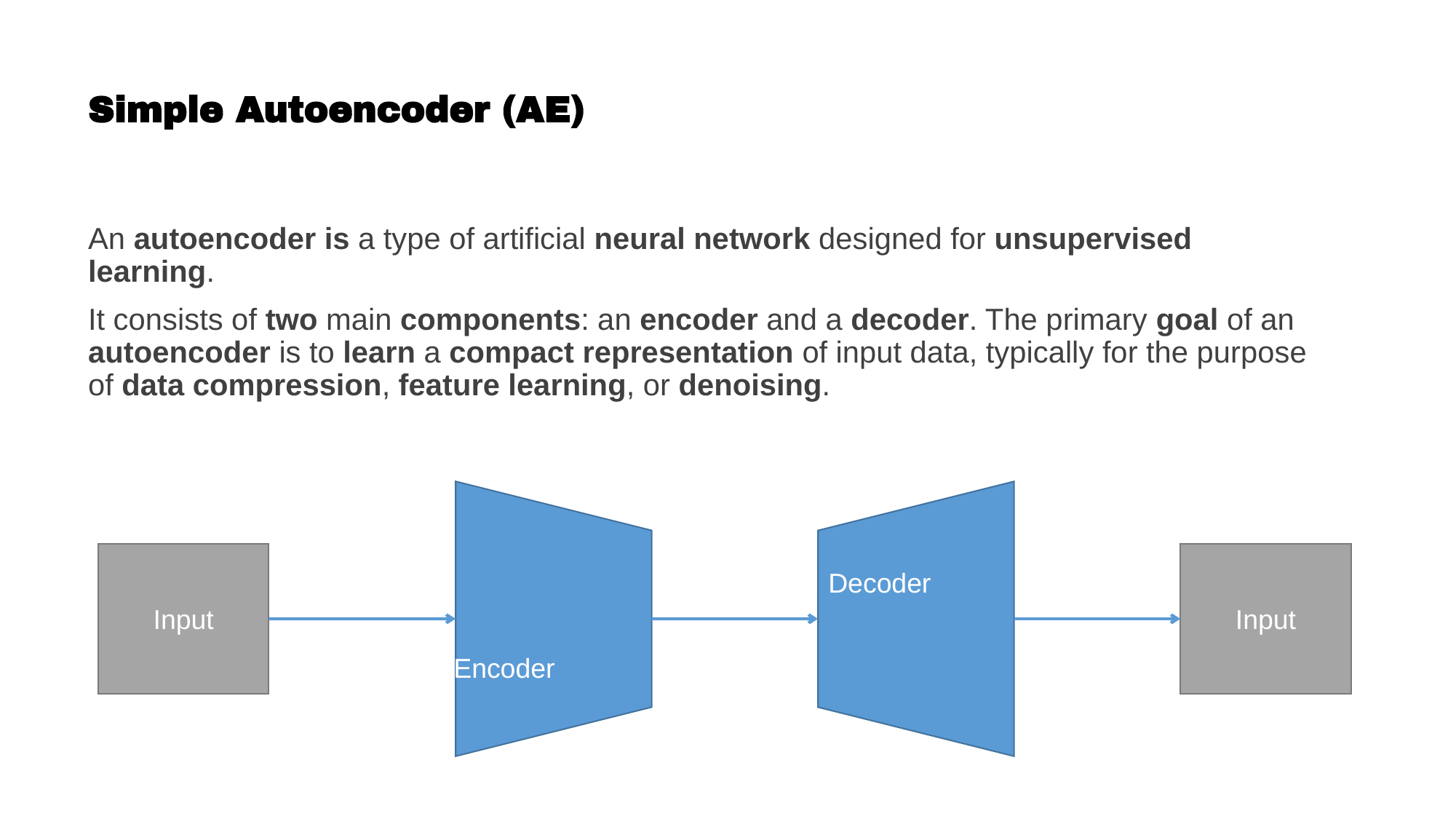

# Simple Autoencoder (AE)
An autoencoder is a type of artificial neural network designed for unsupervised learning.
It consists of two main components: an encoder and a decoder. The primary goal of an autoencoder is to learn a compact representation of input data, typically for the purpose of data compression, feature learning, or denoising.
Encoder
Decoder
Input
Input